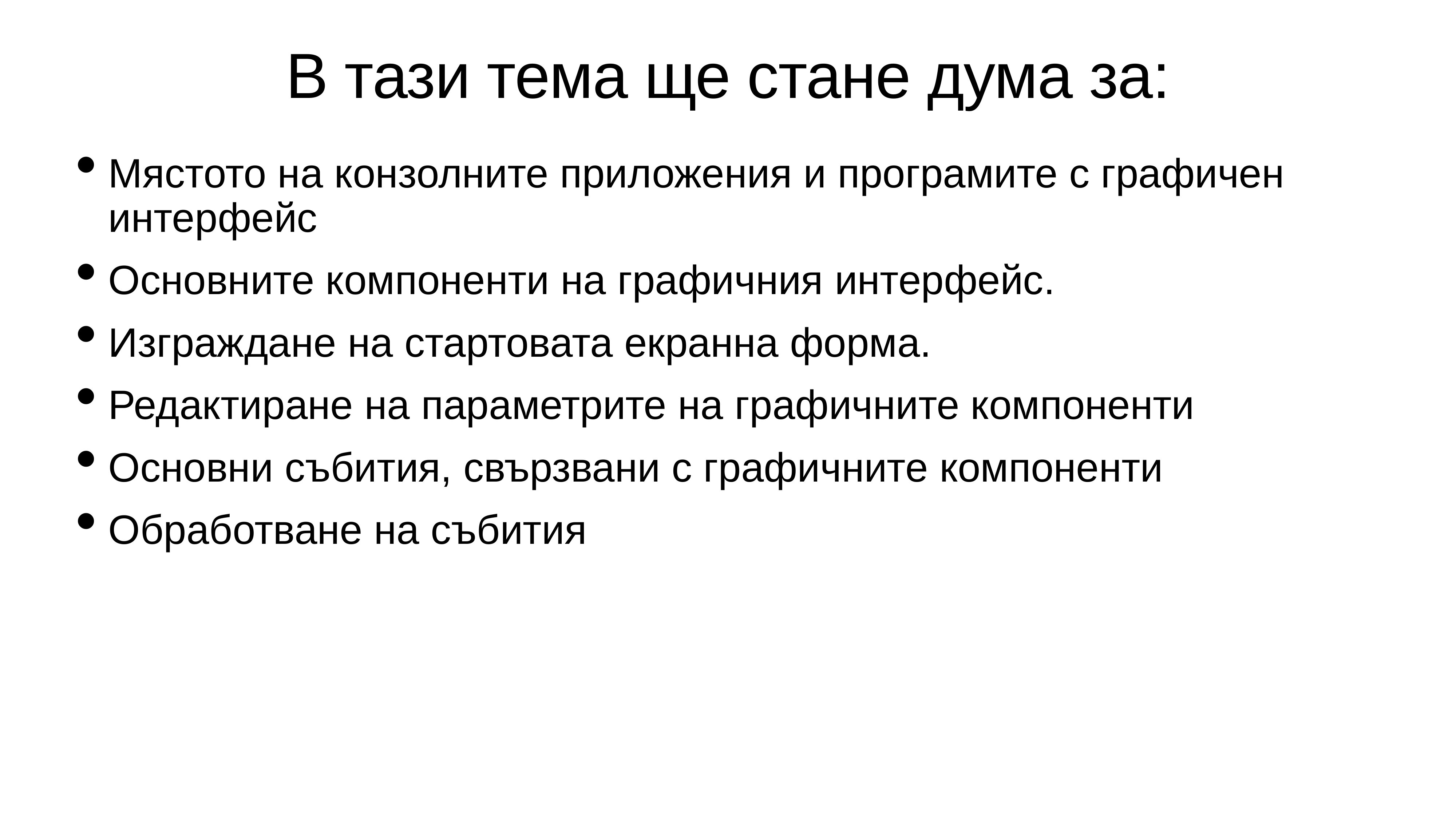

# В тази тема ще стане дума за:
Мястото на конзолните приложения и програмите с графичен интерфейс
Основните компоненти на графичния интерфейс.
Изграждане на стартовата екранна форма.
Редактиране на параметрите на графичните компоненти
Основни събития, свързвани с графичните компоненти
Обработване на събития